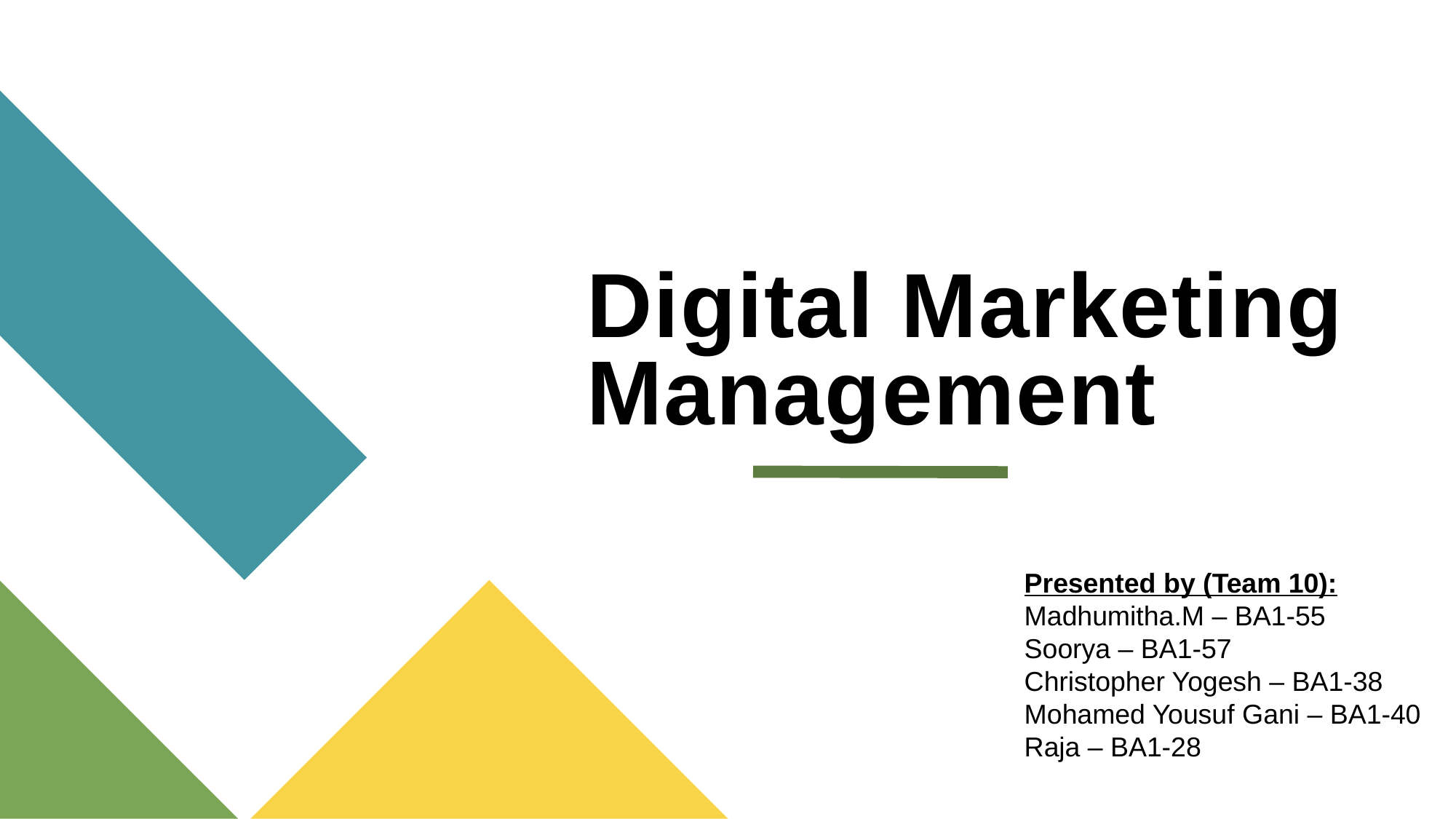

# Digital Marketing Management
Presented by (Team 10):
Madhumitha.M – BA1-55
Soorya – BA1-57
Christopher Yogesh – BA1-38
Mohamed Yousuf Gani – BA1-40
Raja – BA1-28